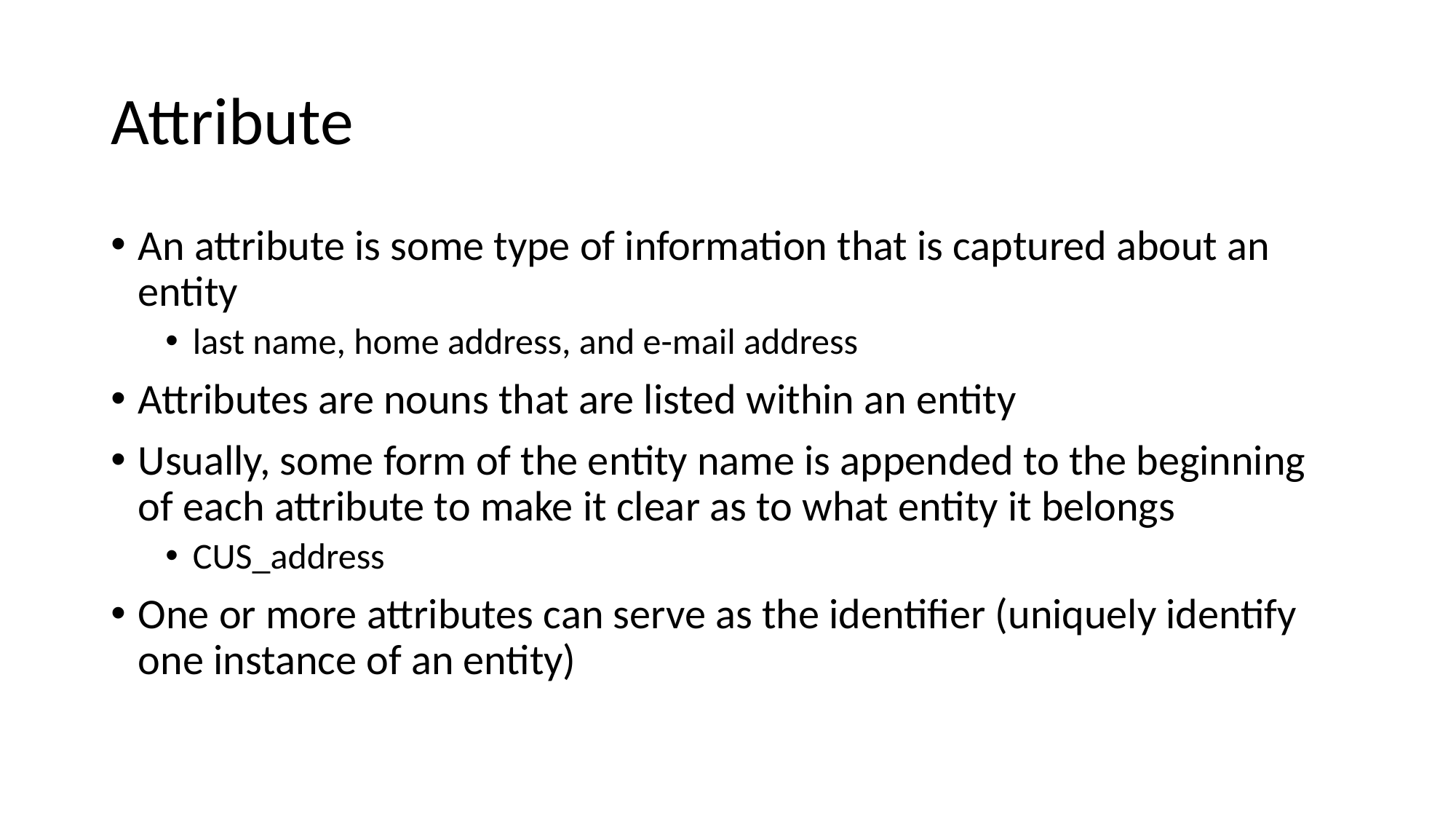

# Attribute
An attribute is some type of information that is captured about an entity
last name, home address, and e-mail address
Attributes are nouns that are listed within an entity
Usually, some form of the entity name is appended to the beginning of each attribute to make it clear as to what entity it belongs
CUS_address
One or more attributes can serve as the identifier (uniquely identify one instance of an entity)